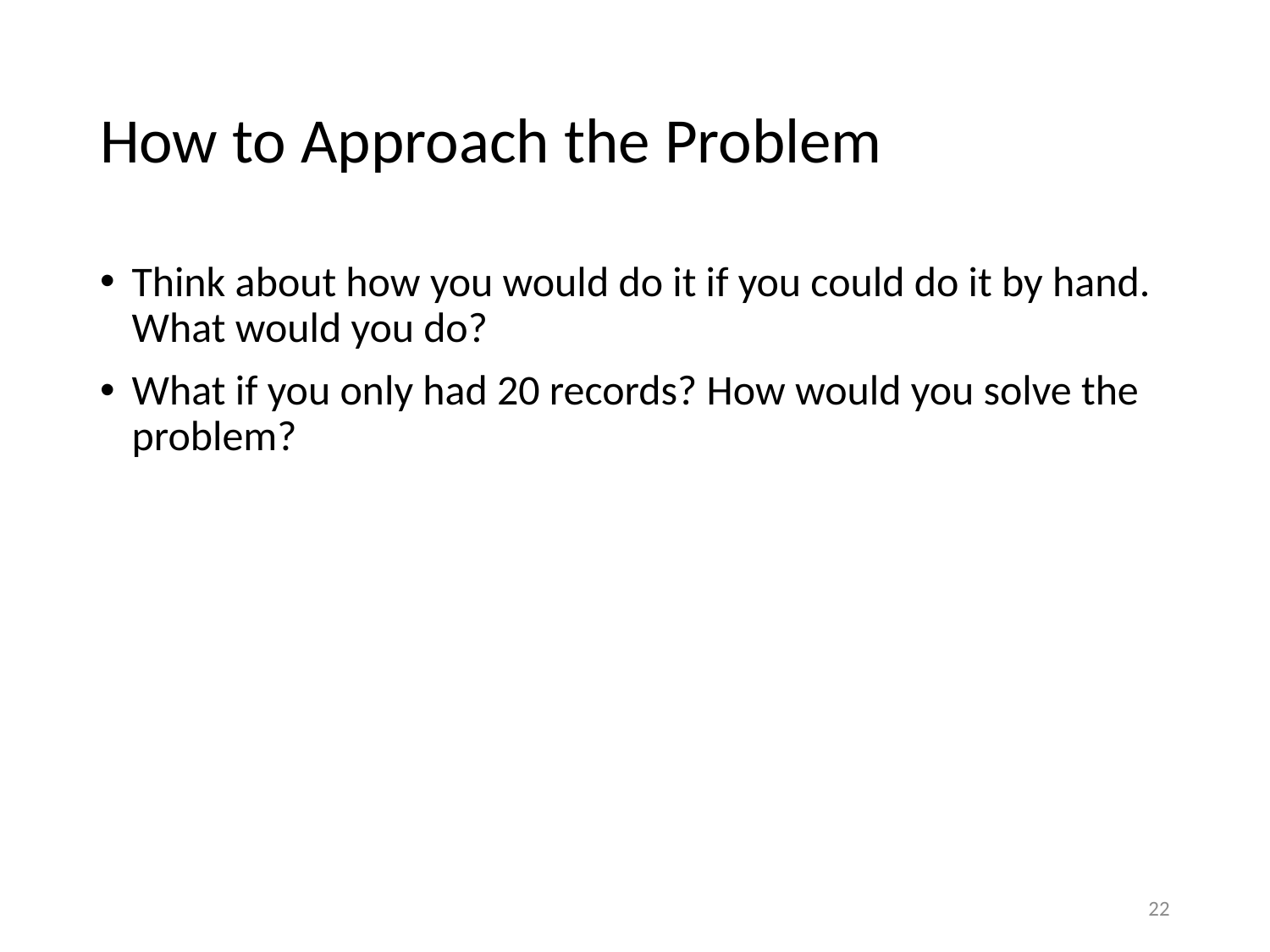

# How to Approach the Problem
Think about how you would do it if you could do it by hand. What would you do?
What if you only had 20 records? How would you solve the problem?
22